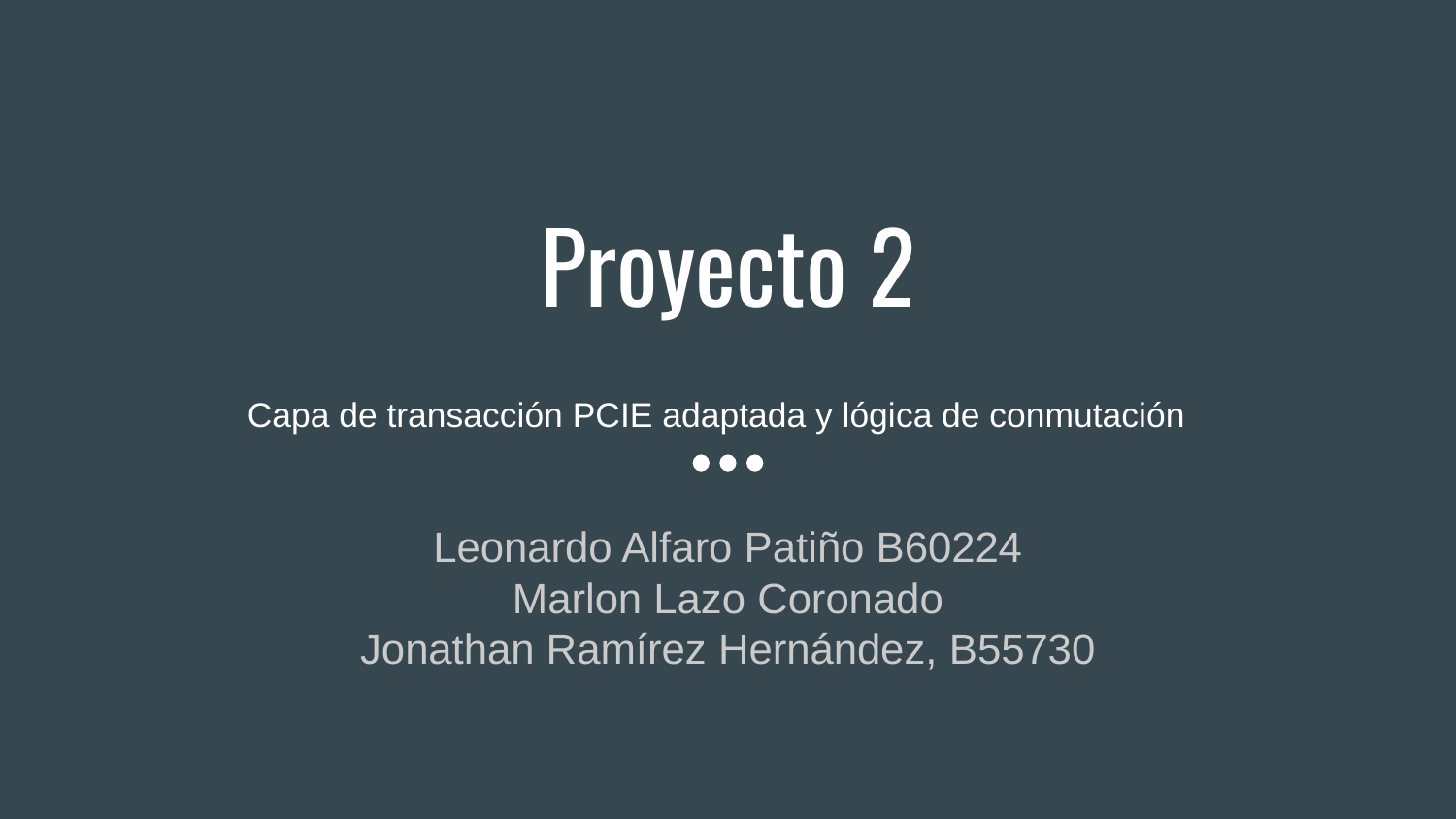

# Proyecto 2
Capa de transacción PCIE adaptada y lógica de conmutación
Leonardo Alfaro Patiño B60224
Marlon Lazo Coronado
Jonathan Ramírez Hernández, B55730